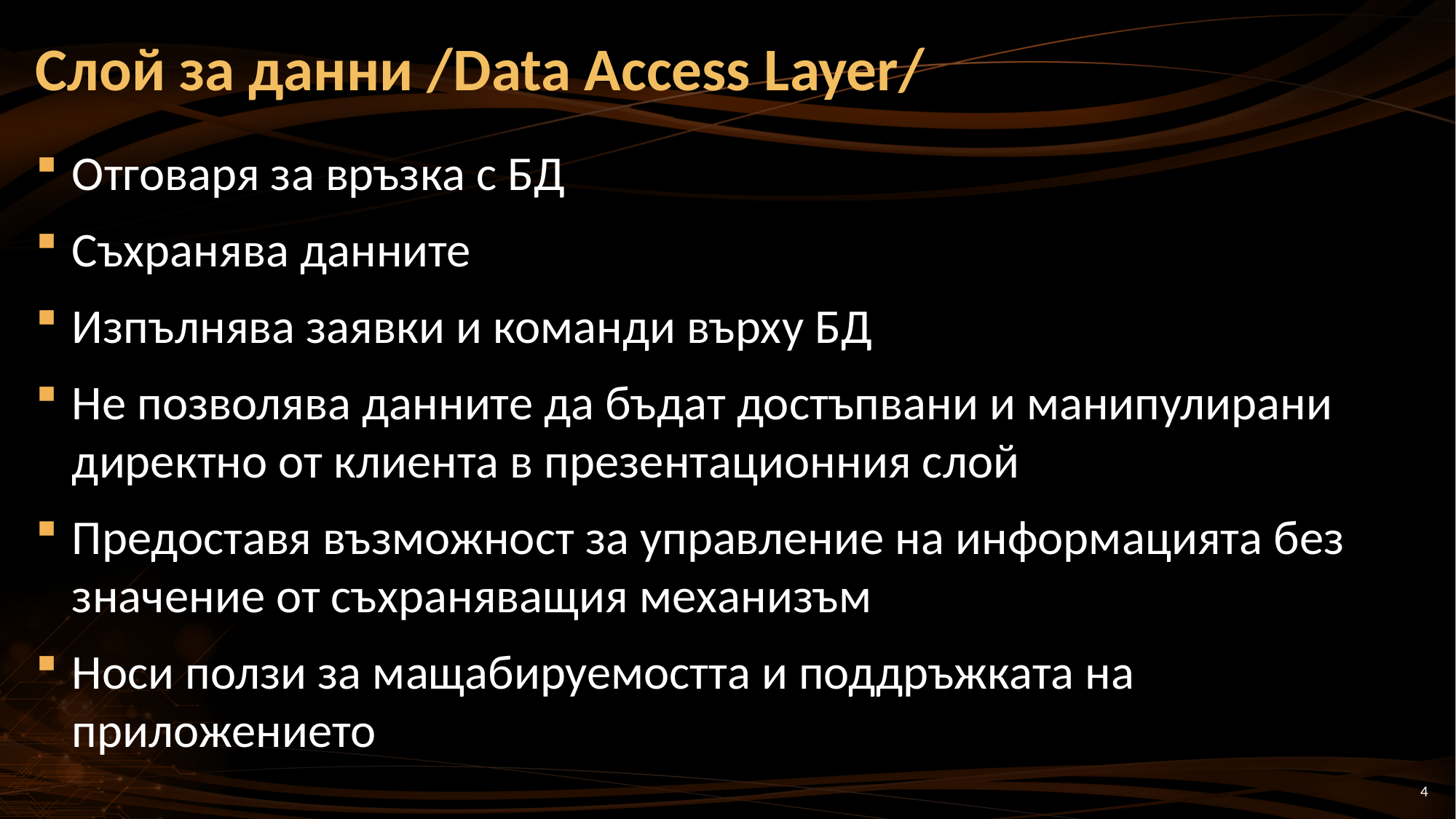

# Слой за данни /Data Access Layer/
Отговаря за връзка с БД
Съхранява данните
Изпълнява заявки и команди върху БД
Не позволява данните да бъдат достъпвани и манипулирани директно от клиента в презентационния слой
Предоставя възможност за управление на информацията без значение от съхраняващия механизъм
Носи ползи за мащабируемостта и поддръжката на приложението
4